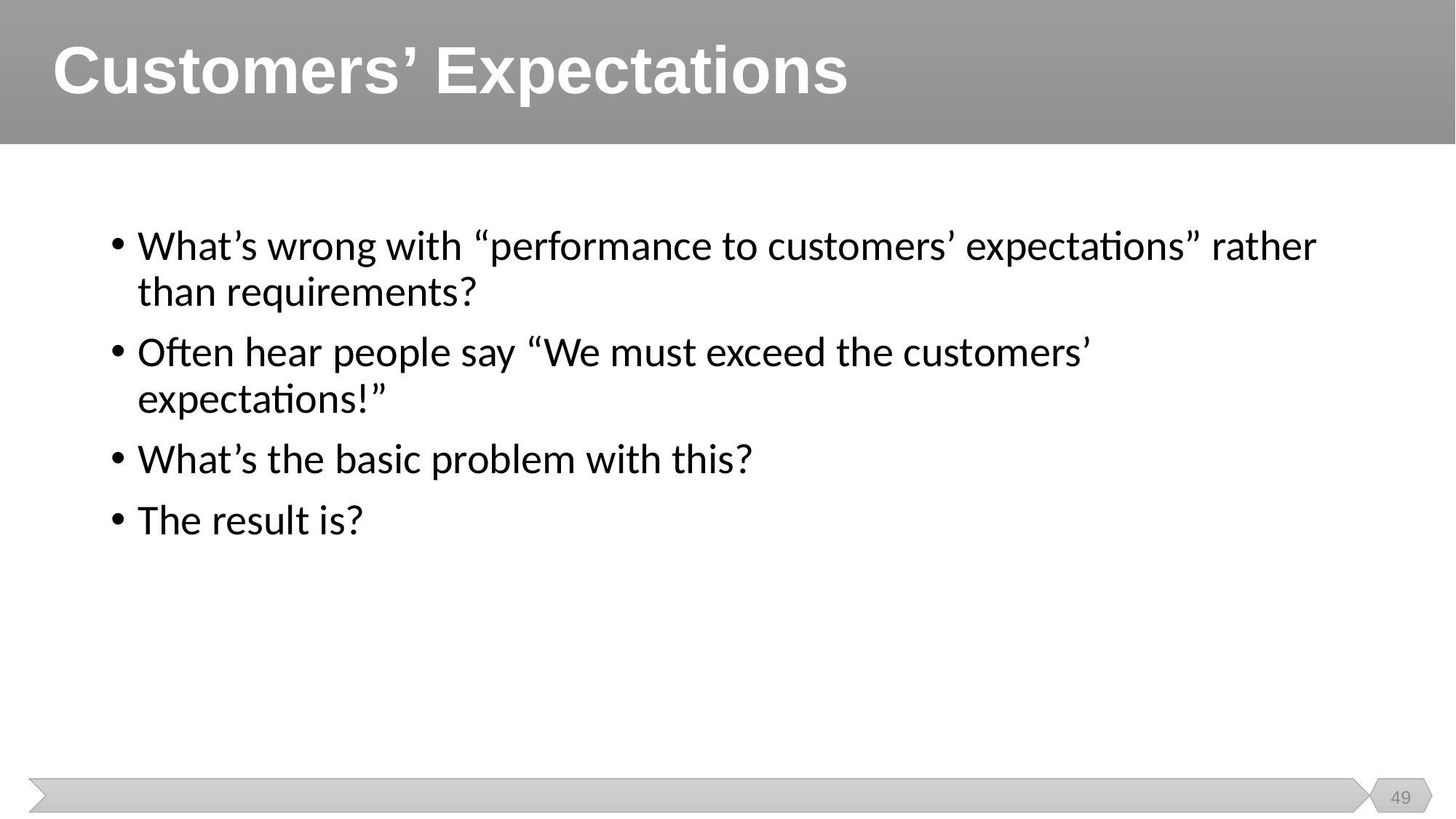

# Customers’ Expectations
What’s wrong with “performance to customers’ expectations” rather than requirements?
Often hear people say “We must exceed the customers’ expectations!”
What’s the basic problem with this?
The result is?
49